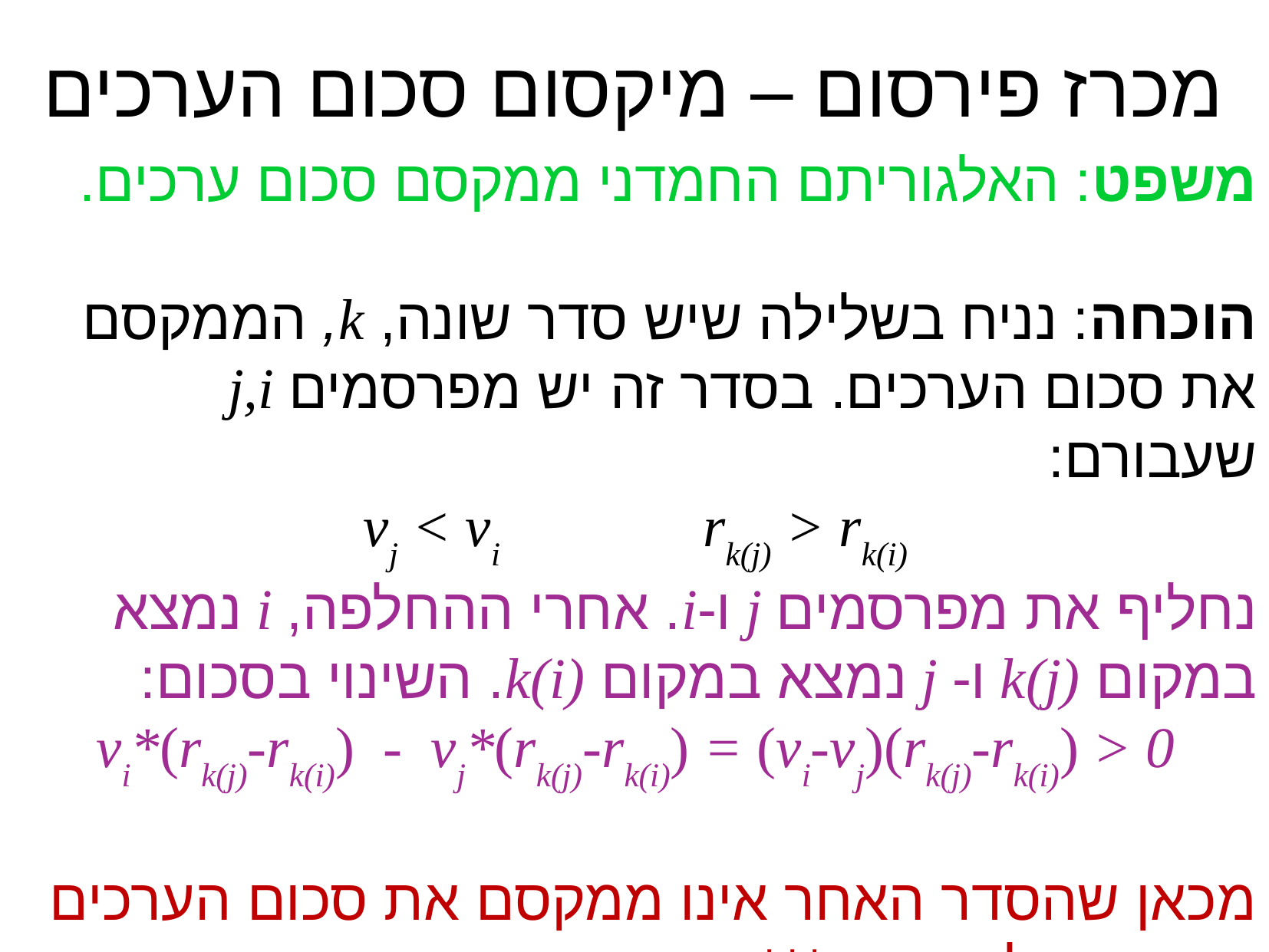

מכרז פירסום – מיקסום סכום הערכים
משפט: האלגוריתם החמדני ממקסם סכום ערכים.
הוכחה: נניח בשלילה שיש סדר שונה, k, הממקסם את סכום הערכים. בסדר זה יש מפרסמים j,i  שעבורם:
vj < vi                        rk(j) > rk(i)
נחליף את מפרסמים j ו-i. אחרי ההחלפה, i נמצא במקום k(j) ו- j נמצא במקום k(i). השינוי בסכום:
vi*(rk(j)-rk(i))  -  vj*(rk(j)-rk(i)) = (vi-vj)(rk(j)-rk(i)) > 0

מכאן שהסדר האחר אינו ממקסם את סכום הערכים – סתירה להנחה.  ***